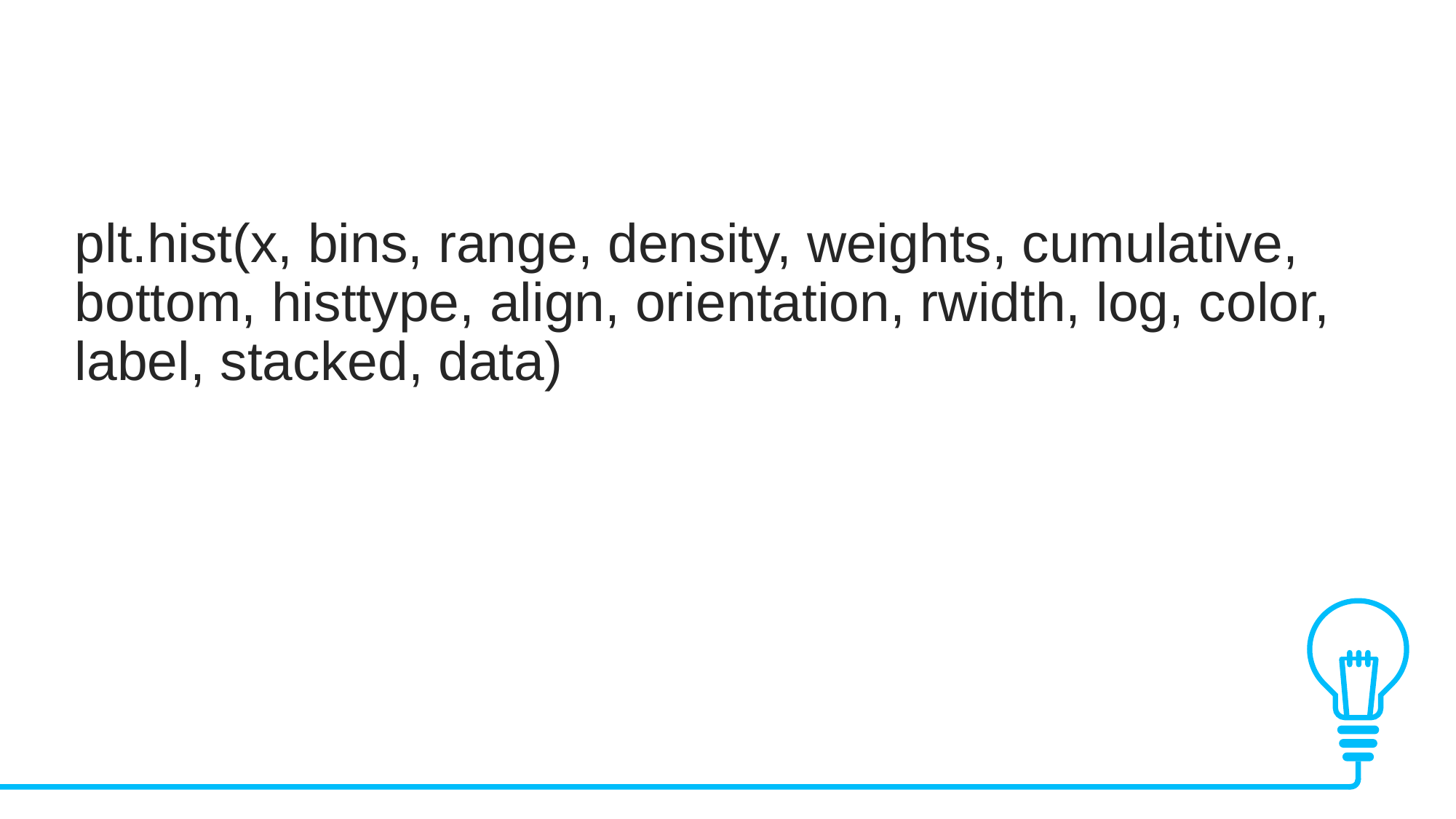

plt.hist(x, bins, range, density, weights, cumulative, bottom, histtype, align, orientation, rwidth, log, color, label, stacked, data)